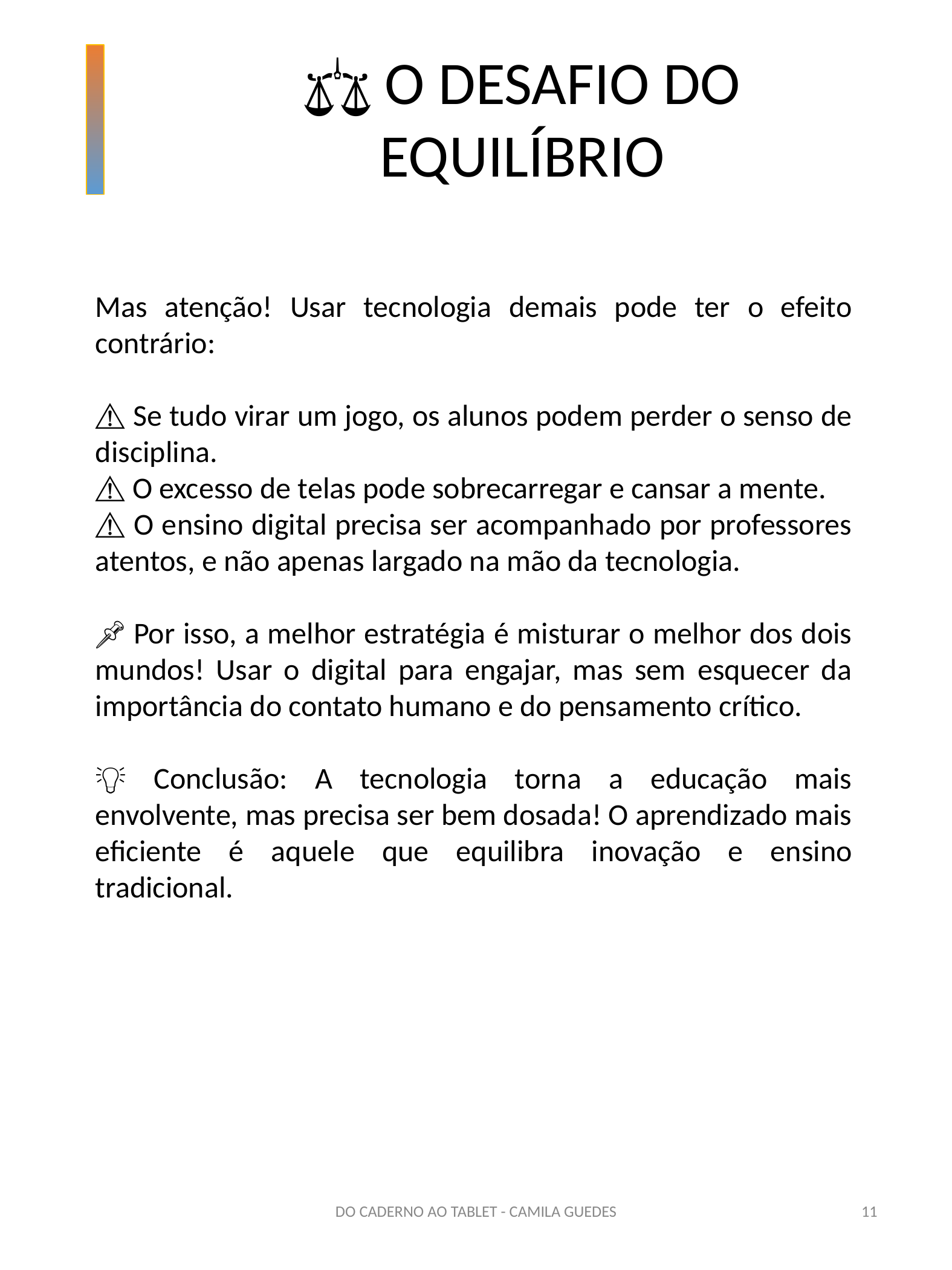

⚖️ O DESAFIO DO EQUILÍBRIO

Mas atenção! Usar tecnologia demais pode ter o efeito contrário:

⚠️ Se tudo virar um jogo, os alunos podem perder o senso de disciplina.
⚠️ O excesso de telas pode sobrecarregar e cansar a mente.
⚠️ O ensino digital precisa ser acompanhado por professores atentos, e não apenas largado na mão da tecnologia.

📌 Por isso, a melhor estratégia é misturar o melhor dos dois mundos! Usar o digital para engajar, mas sem esquecer da importância do contato humano e do pensamento crítico.

💡 Conclusão: A tecnologia torna a educação mais envolvente, mas precisa ser bem dosada! O aprendizado mais eficiente é aquele que equilibra inovação e ensino tradicional.

DO CADERNO AO TABLET - CAMILA GUEDES
11